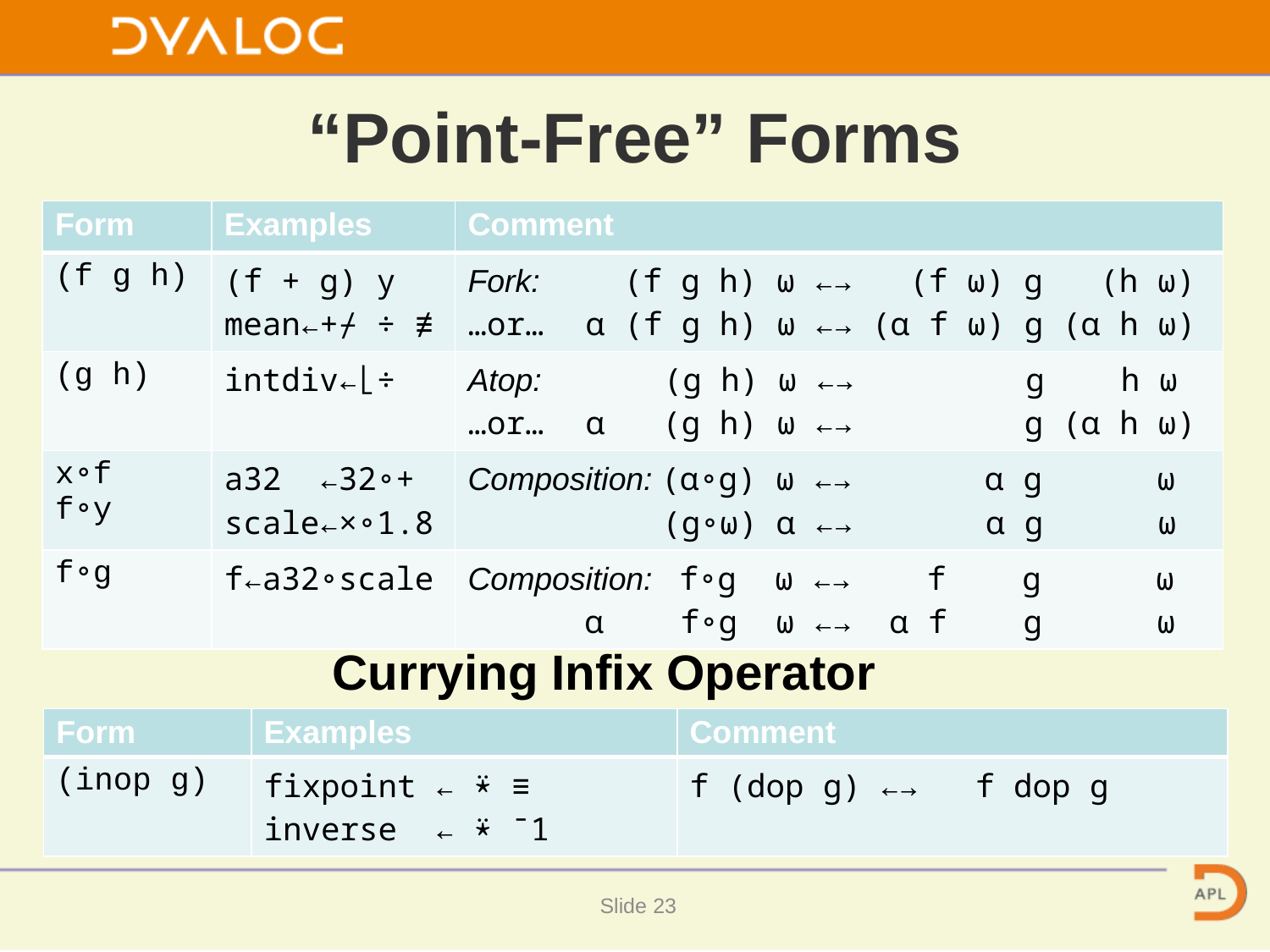

# “Point-Free” Forms
| Form | Examples | Comment |
| --- | --- | --- |
| (f g h) | (f + g) y mean←+⌿ ÷ ≢ | Fork: (f g h) ⍵ ←→ (f ⍵) g (h ⍵) …or… ⍺ (f g h) ⍵ ←→ (⍺ f ⍵) g (⍺ h ⍵) |
| (g h) | intdiv←⌊÷ | Atop: (g h) ⍵ ←→ g h ⍵ …or… ⍺ (g h) ⍵ ←→ g (⍺ h ⍵) |
| x∘f f∘y | a32 ←32∘+ scale←×∘1.8 | Composition: (⍺∘g) ⍵ ←→ ⍺ g ⍵ (g∘⍵) ⍺ ←→ ⍺ g ⍵ |
| f∘g | f←a32∘scale | Composition: f∘g ⍵ ←→ f g ⍵ ⍺ f∘g ⍵ ←→ ⍺ f g ⍵ |

Currying Infix Operator
| Form | Examples | Comment |
| --- | --- | --- |
| (inop g) | fixpoint ← ⍣ ≡ inverse ← ⍣ ¯1 | f (dop g) ←→ f dop g |
Slide 23